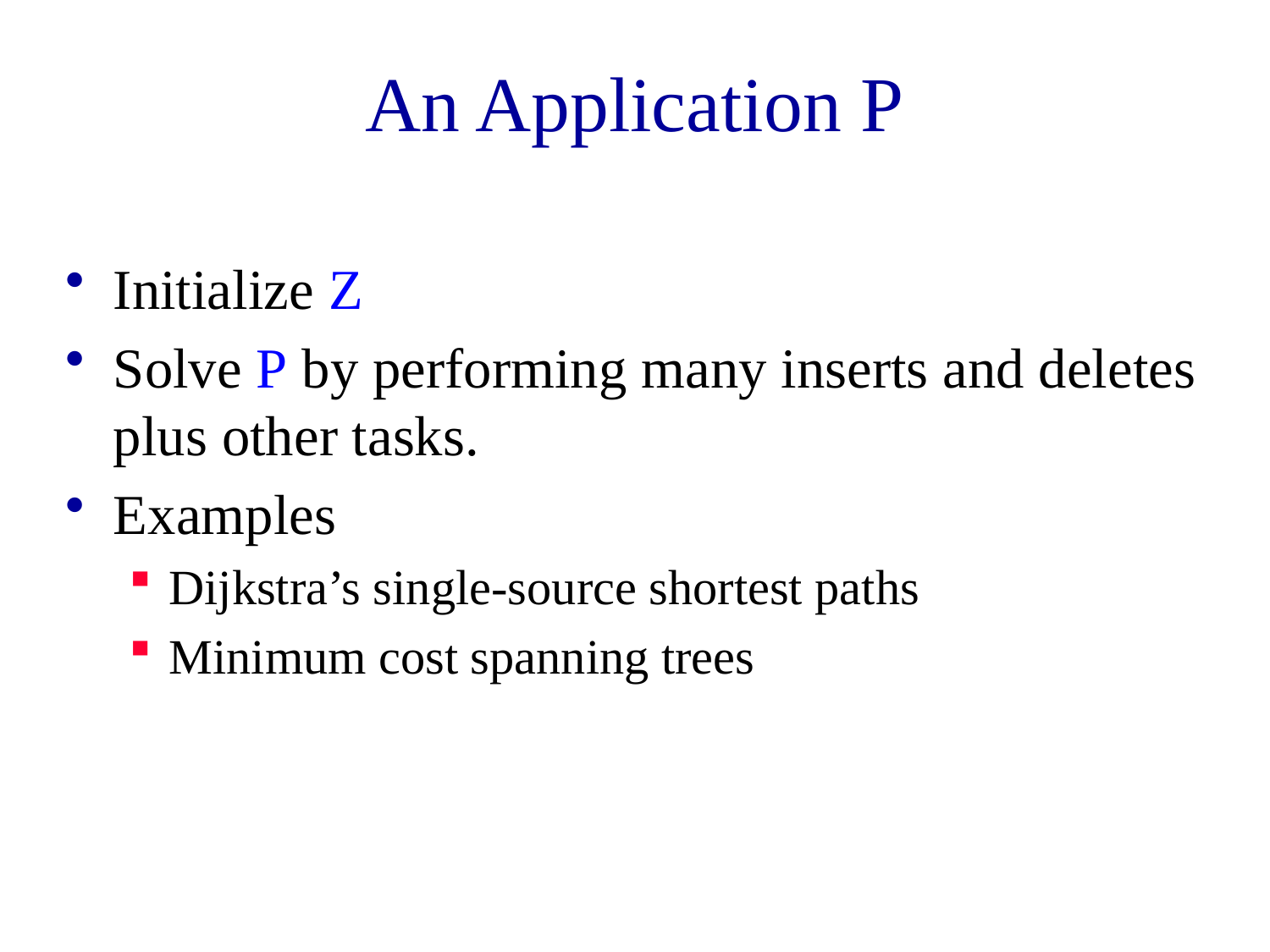

# An Application P

Initialize Z
Solve P by performing many inserts and deletes plus other tasks.
Examples
Dijkstra’s single-source shortest paths
Minimum cost spanning trees